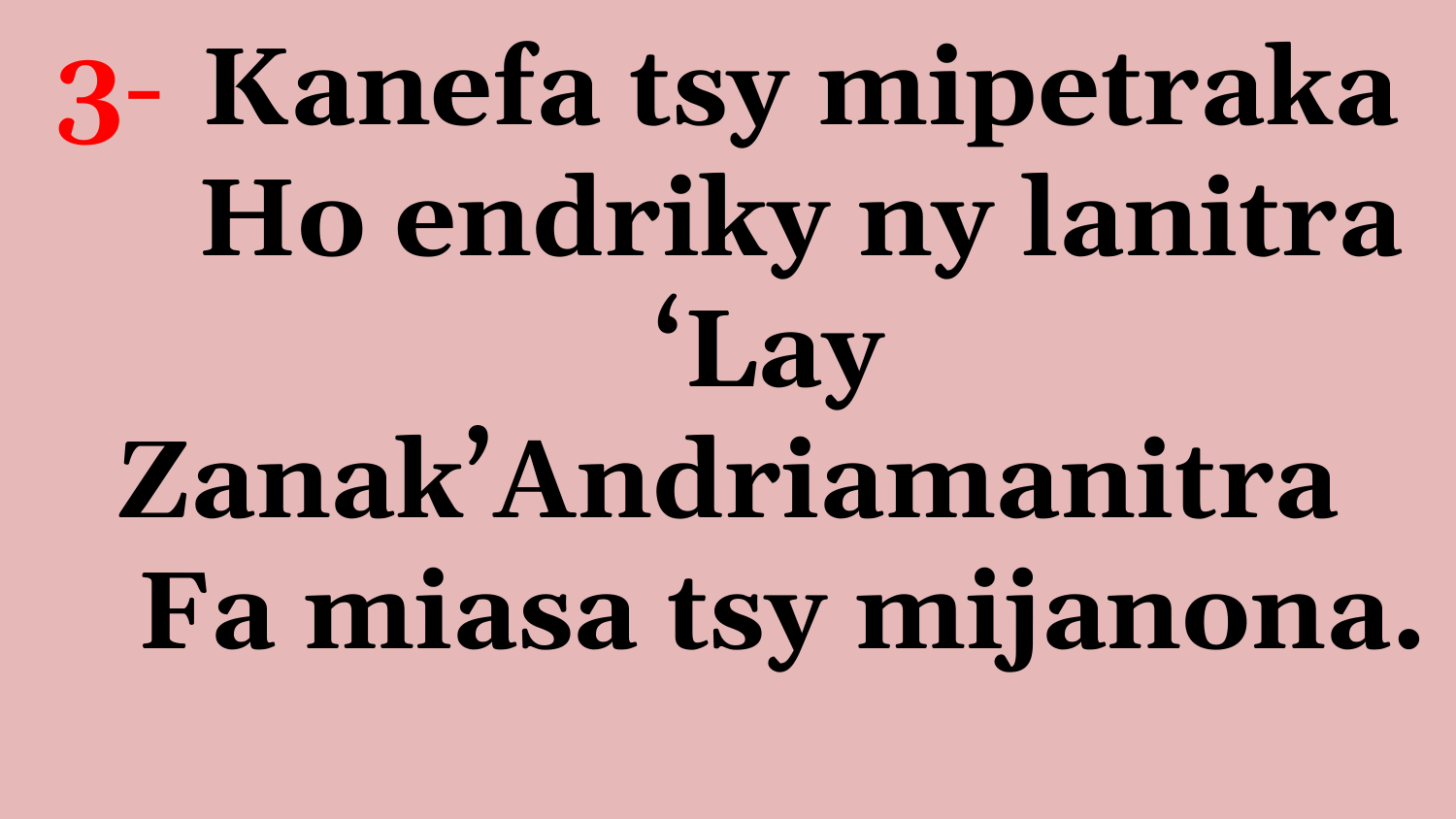

# 3- 	Kanefa tsy mipetraka Ho endriky ny lanitra ‘Lay Zanak’Andriamanitra Fa miasa tsy mijanona.